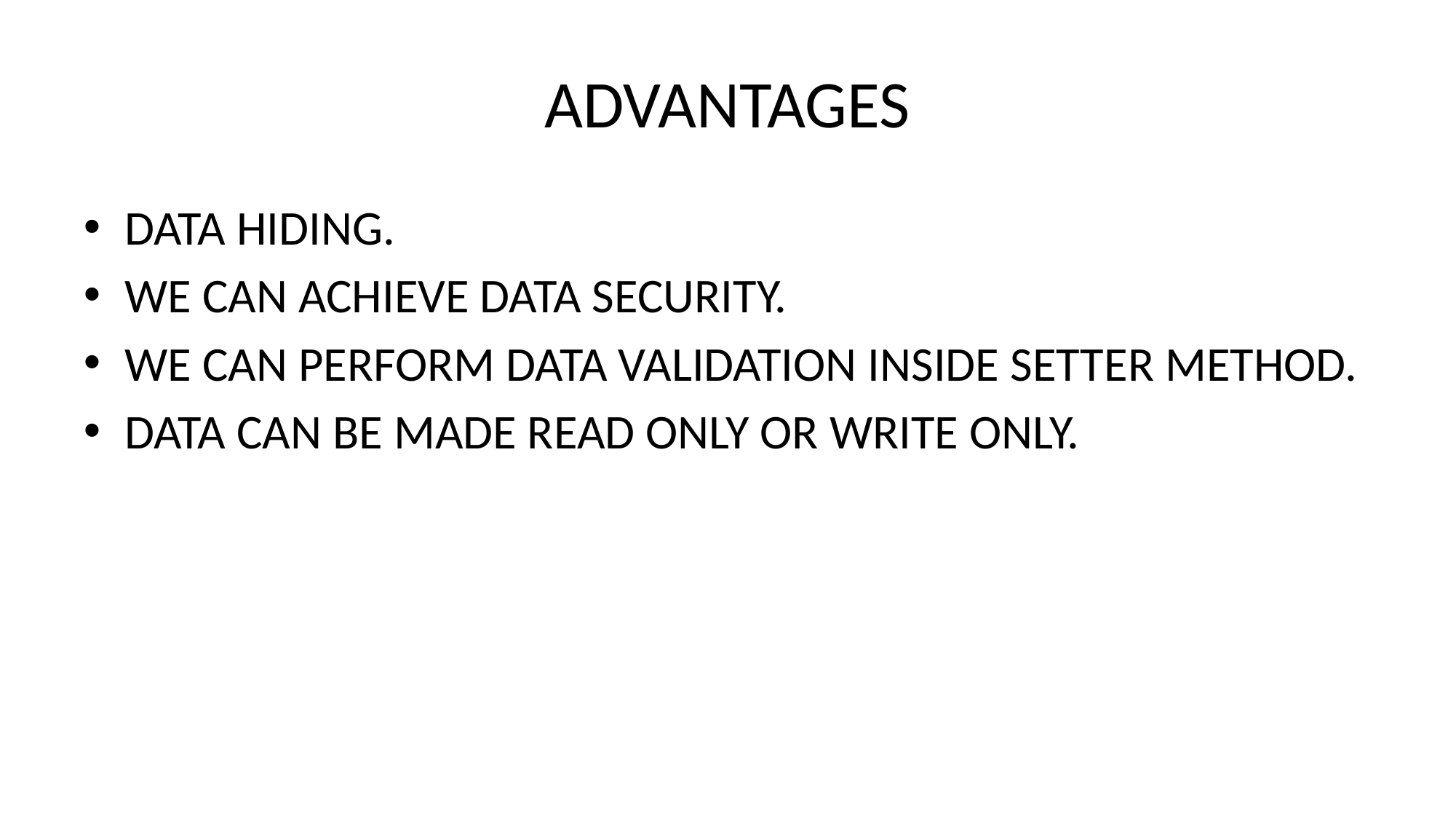

# ADVANTAGES
DATA HIDING.
WE CAN ACHIEVE DATA SECURITY.
WE CAN PERFORM DATA VALIDATION INSIDE SETTER METHOD.
DATA CAN BE MADE READ ONLY OR WRITE ONLY.